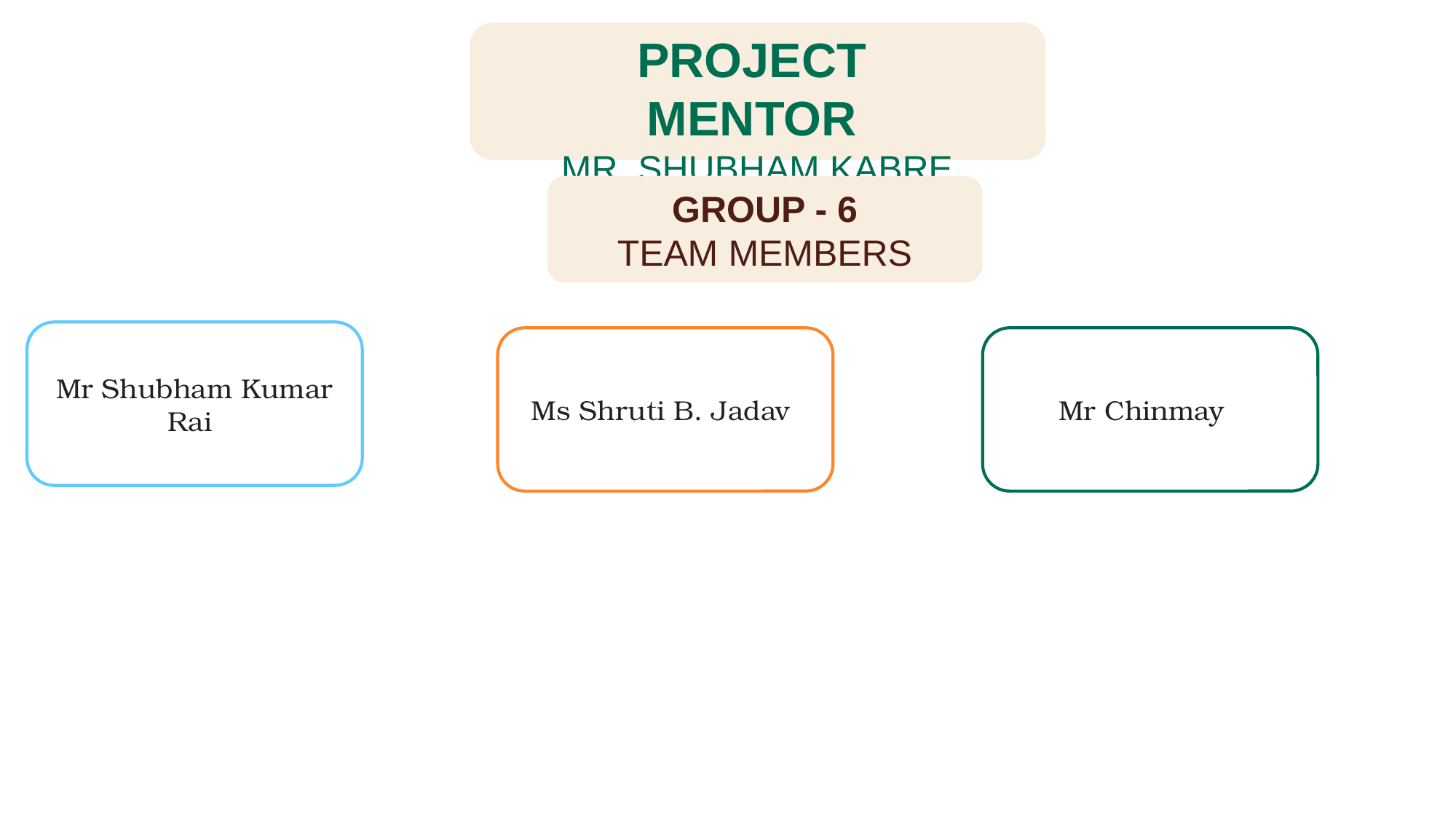

PROJECT MENTOR
 MR. SHUBHAM KABRE
GROUP - 6
TEAM MEMBERS
Mr Shubham Kumar Rai
Ms Shruti B. Jadav
Mr Chinmay